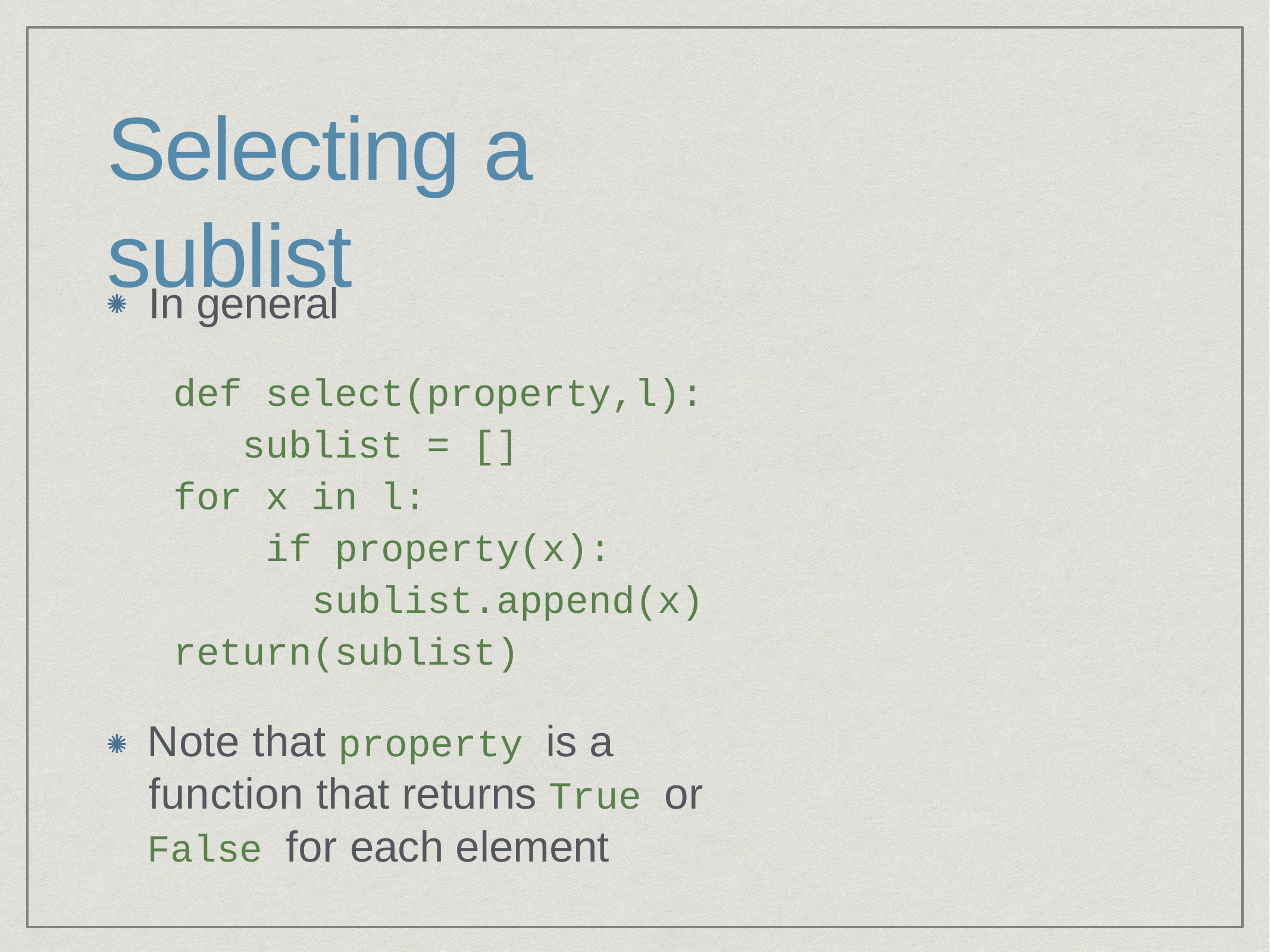

# Selecting a sublist
In general
def select(property,l):  sublist = []
for x in l:
if property(x):  sublist.append(x)
return(sublist)
Note that property is a function that returns True or
False for each element